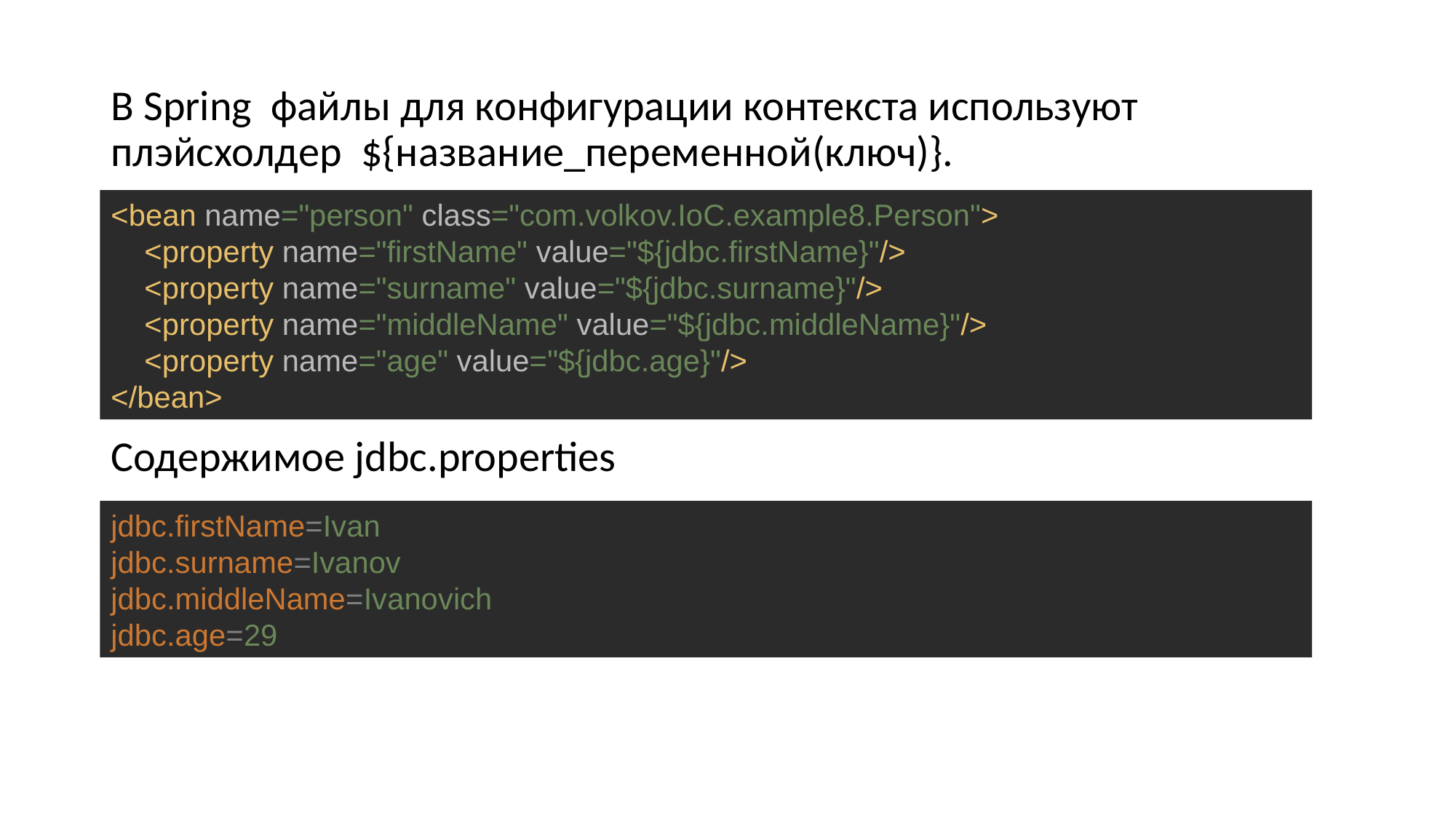

В Spring  файлы для конфигурации контекста используют плэйсхолдер  ${название_переменной(ключ)}.

Содержимое jdbc.properties

<bean name="person" class="com.volkov.IoC.example8.Person">
    <property name="firstName" value="${jdbc.firstName}"/>
    <property name="surname" value="${jdbc.surname}"/>
    <property name="middleName" value="${jdbc.middleName}"/>
    <property name="age" value="${jdbc.age}"/>
</bean>
jdbc.firstName=Ivan
jdbc.surname=Ivanov
jdbc.middleName=Ivanovich
jdbc.age=29